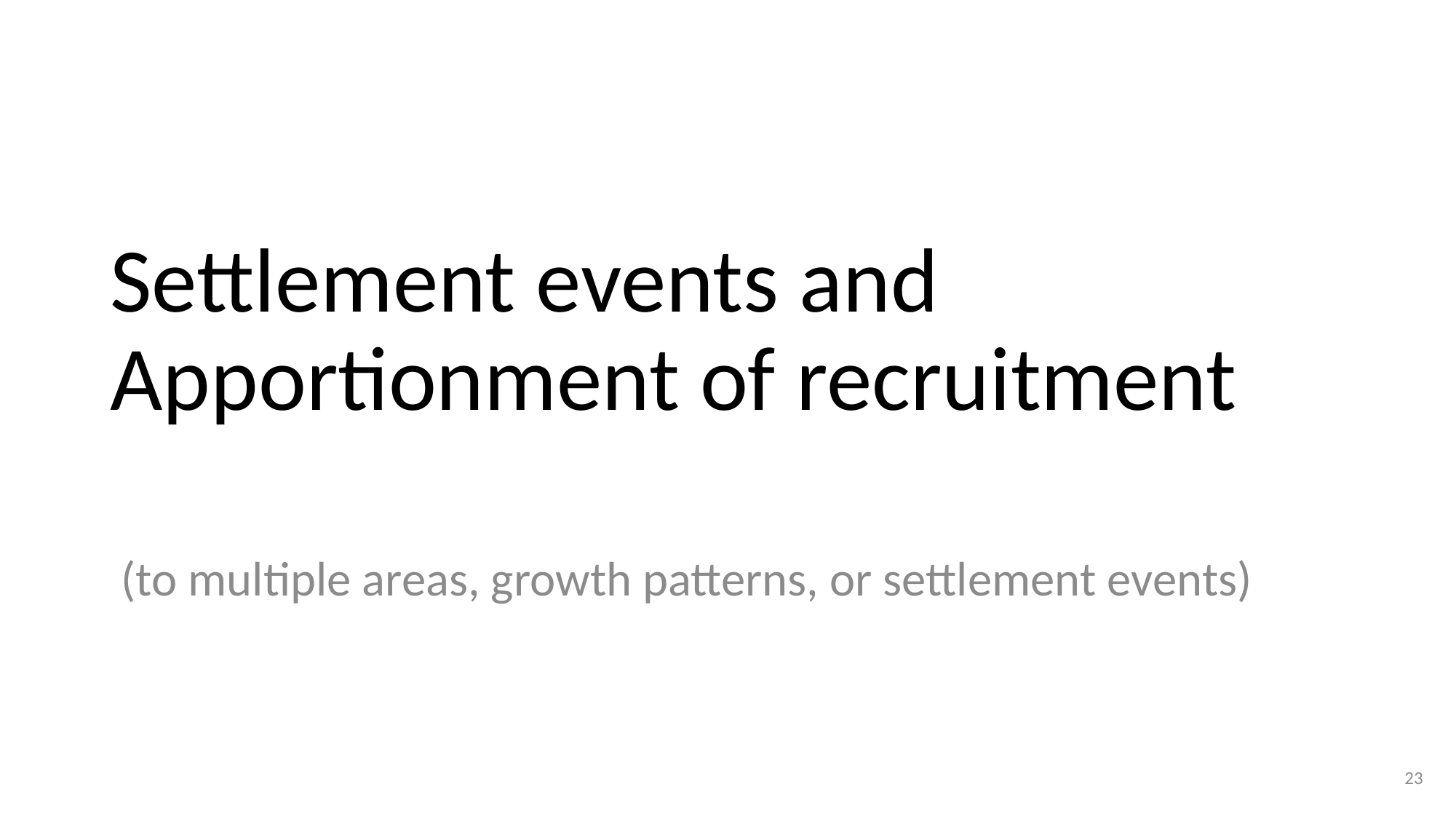

# Settlement events and Apportionment of recruitment
 (to multiple areas, growth patterns, or settlement events)
23